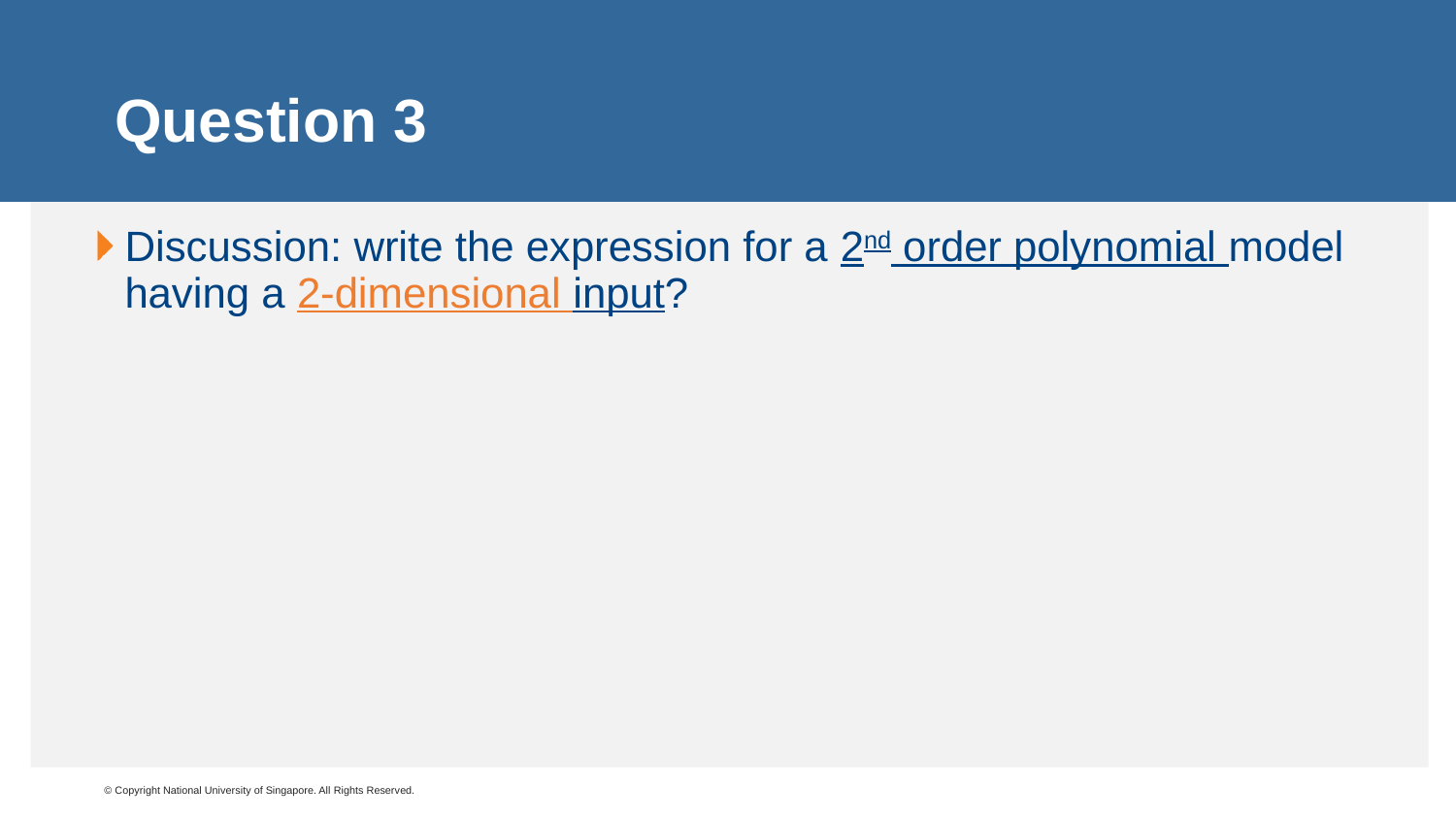

# Question 3
Discussion: write the expression for a 2nd order polynomial model having a 2-dimensional input?